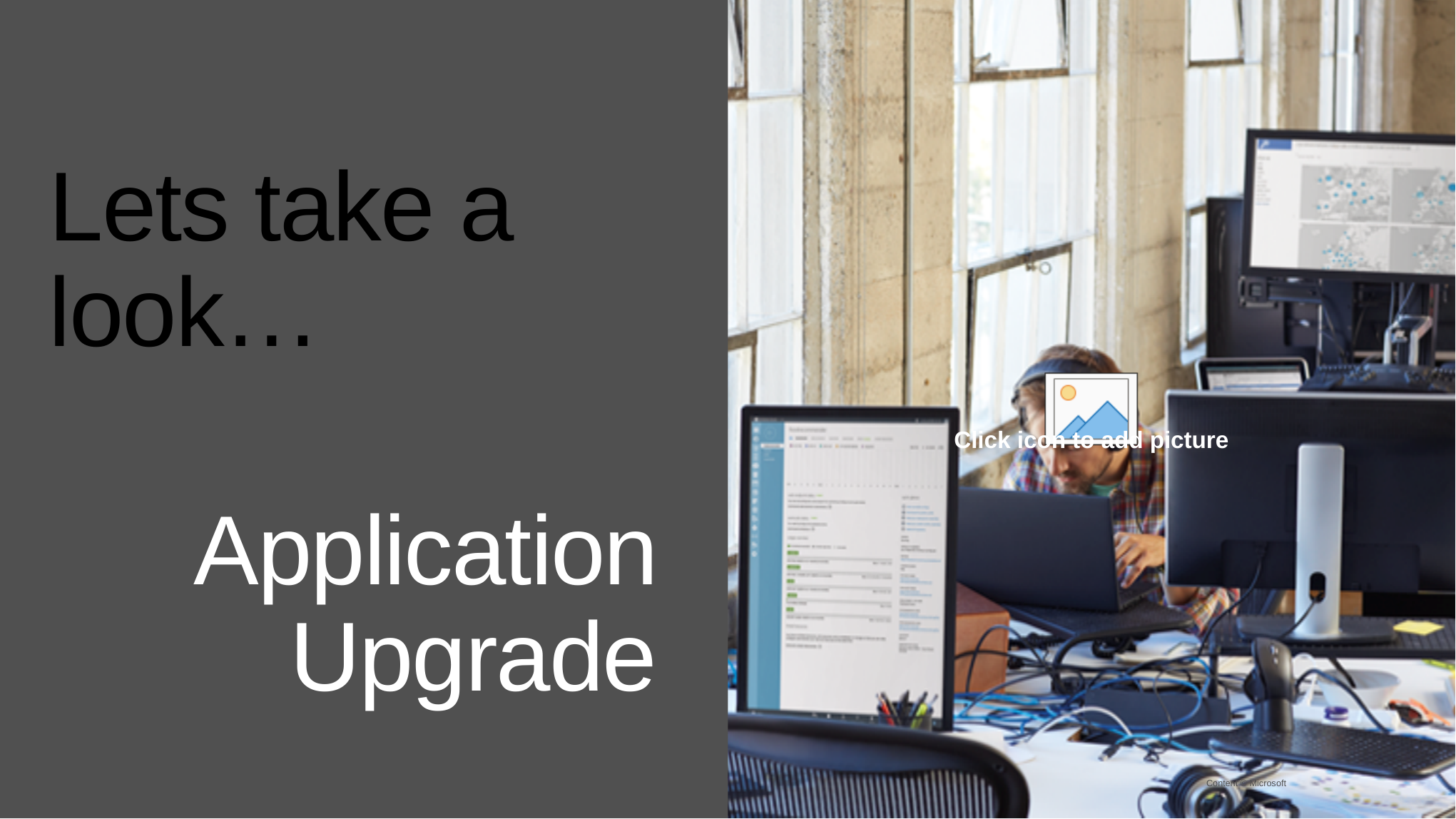

# Lets take a look…
Application Upgrade
Content © Microsoft